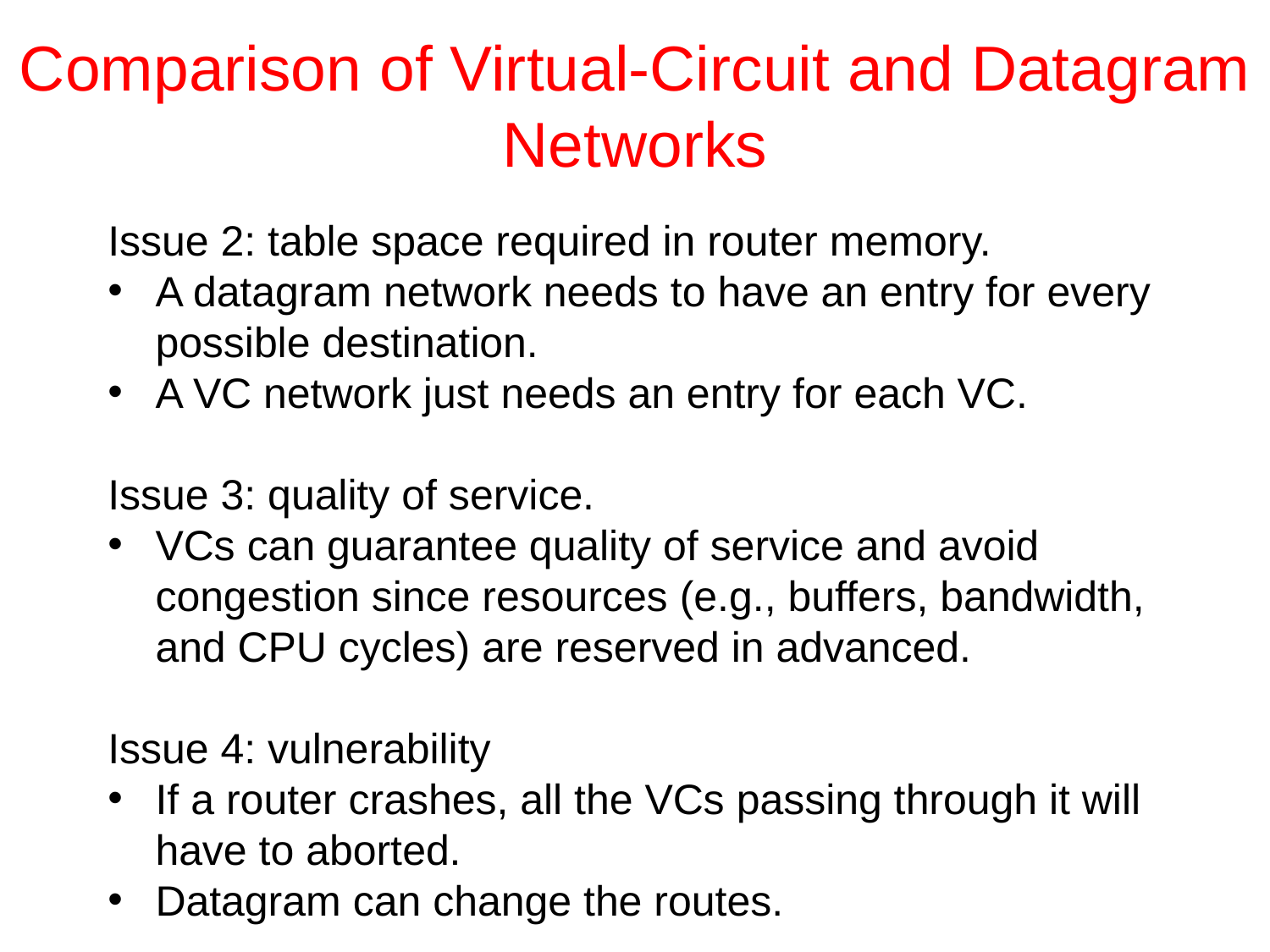

# Comparison of Virtual-Circuit and Datagram Networks
Issue 2: table space required in router memory.
A datagram network needs to have an entry for every possible destination.
A VC network just needs an entry for each VC.

Issue 3: quality of service.
VCs can guarantee quality of service and avoid congestion since resources (e.g., buffers, bandwidth, and CPU cycles) are reserved in advanced.

Issue 4: vulnerability
If a router crashes, all the VCs passing through it will have to aborted.
Datagram can change the routes.